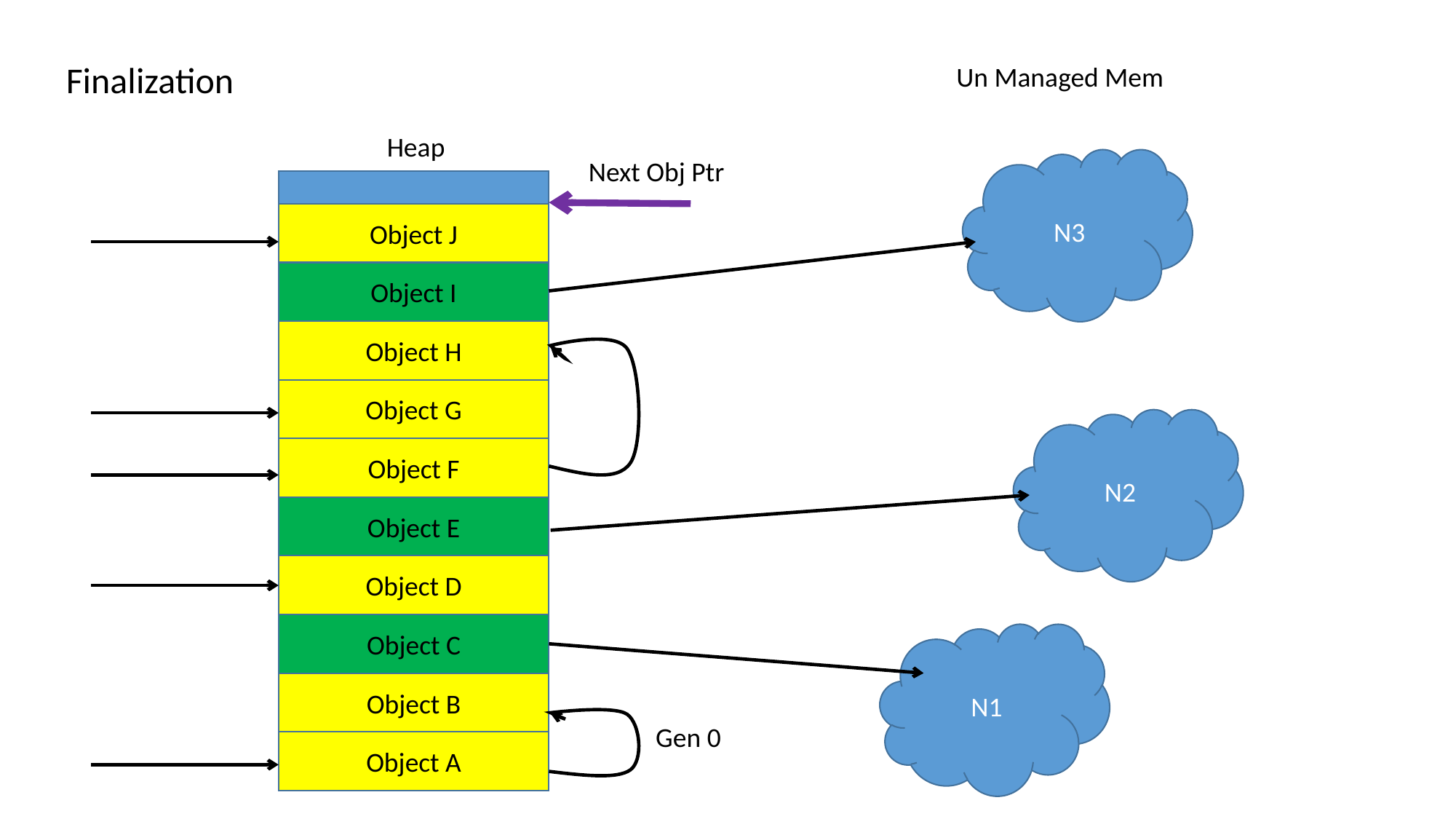

Finalization
Un Managed Mem
Heap
Next Obj Ptr
N3

Object J
Object I
Object H

Object G
N2
Object F
Object E
Object D
Object C
N1
Object B

Gen 0
Object A